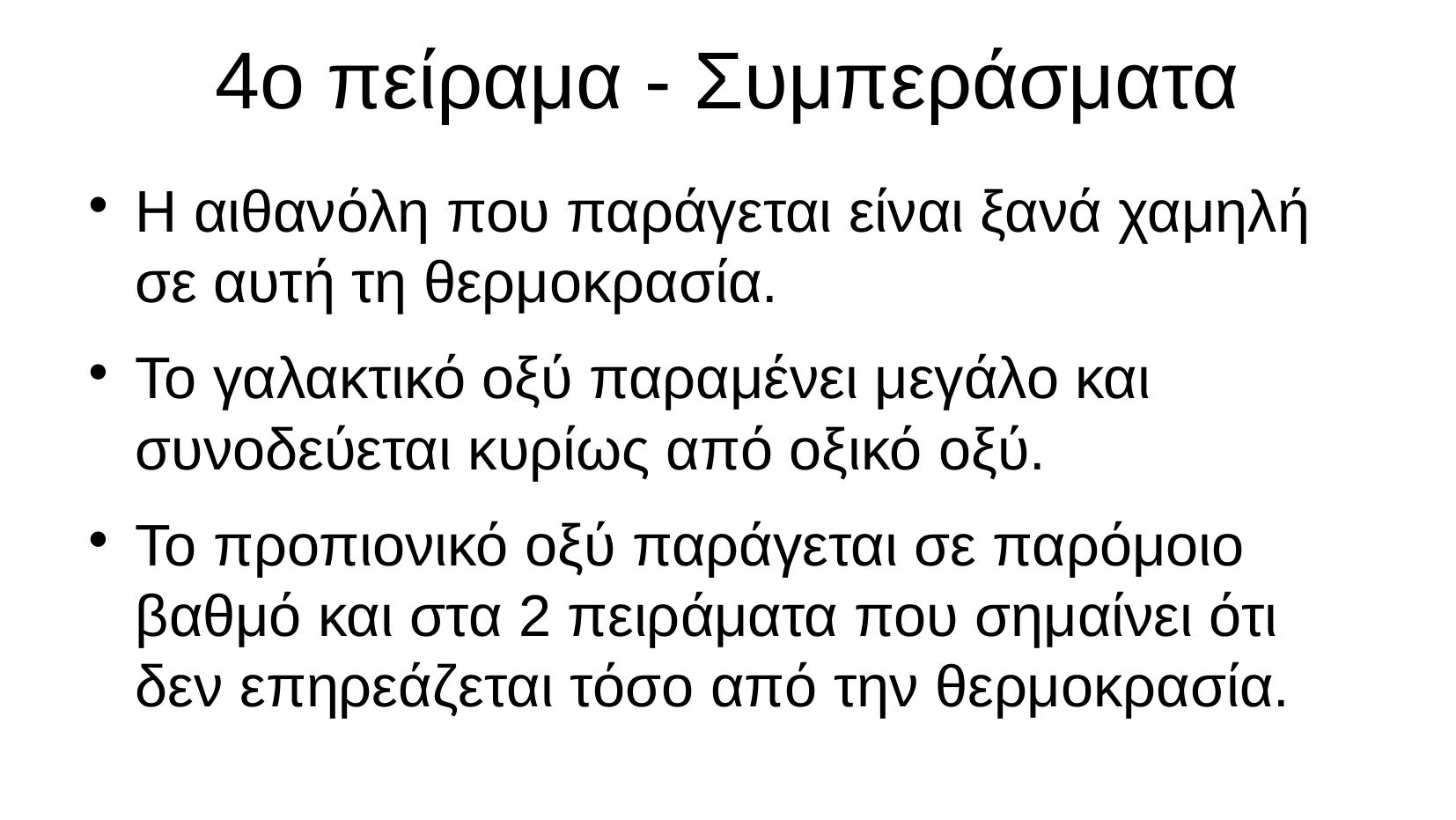

# 4ο πείραμα - Συμπεράσματα
Η αιθανόλη που παράγεται είναι ξανά χαμηλή σε αυτή τη θερμοκρασία.
Το γαλακτικό οξύ παραμένει μεγάλο και συνοδεύεται κυρίως από οξικό οξύ.
Το προπιονικό οξύ παράγεται σε παρόμοιο βαθμό και στα 2 πειράματα που σημαίνει ότι δεν επηρεάζεται τόσο από την θερμοκρασία.